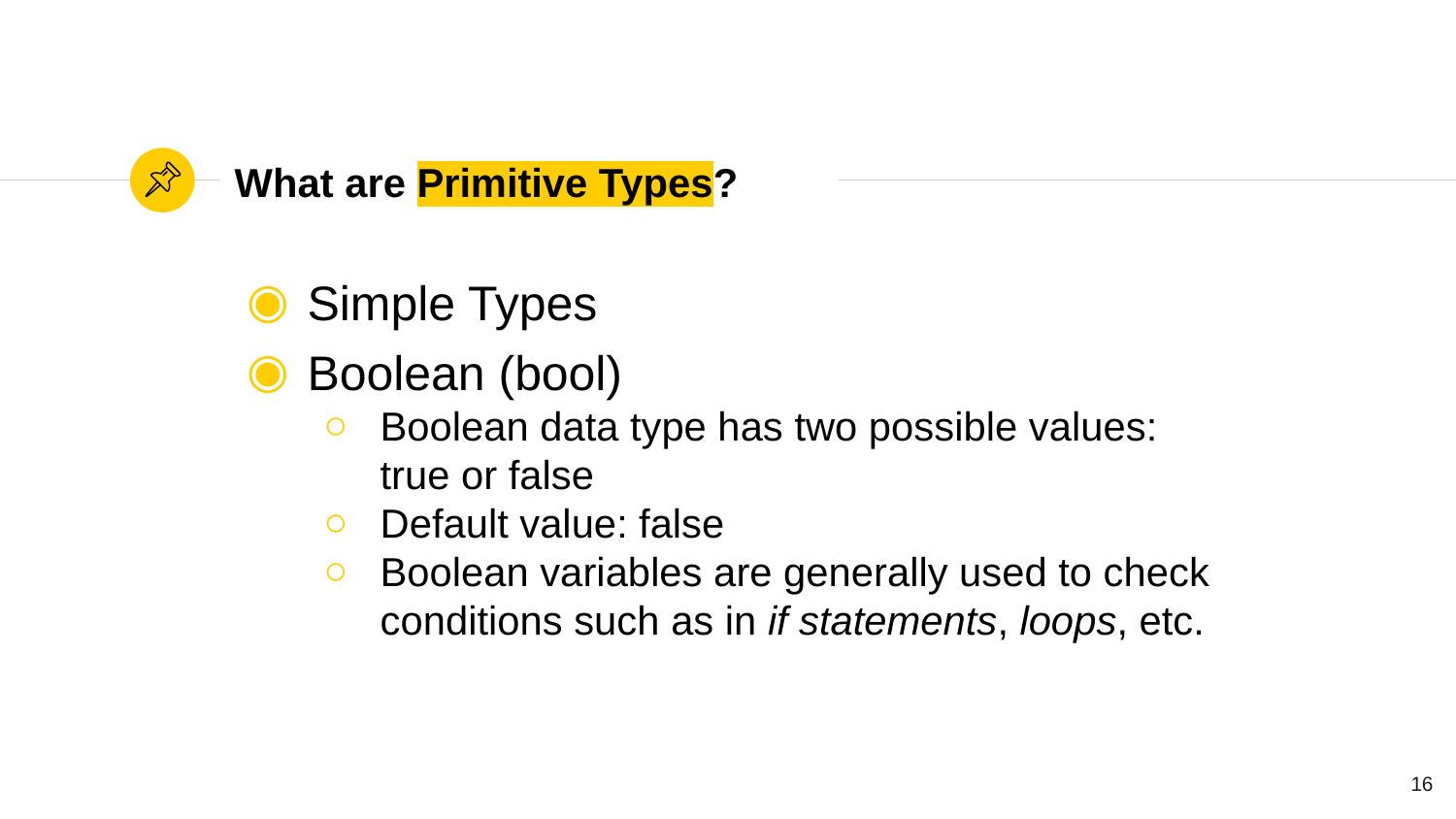

# What are Primitive Types?

Simple Types
Boolean (bool)
Boolean data type has two possible values: true or false
Default value: false
Boolean variables are generally used to check conditions such as in if statements, loops, etc.
16